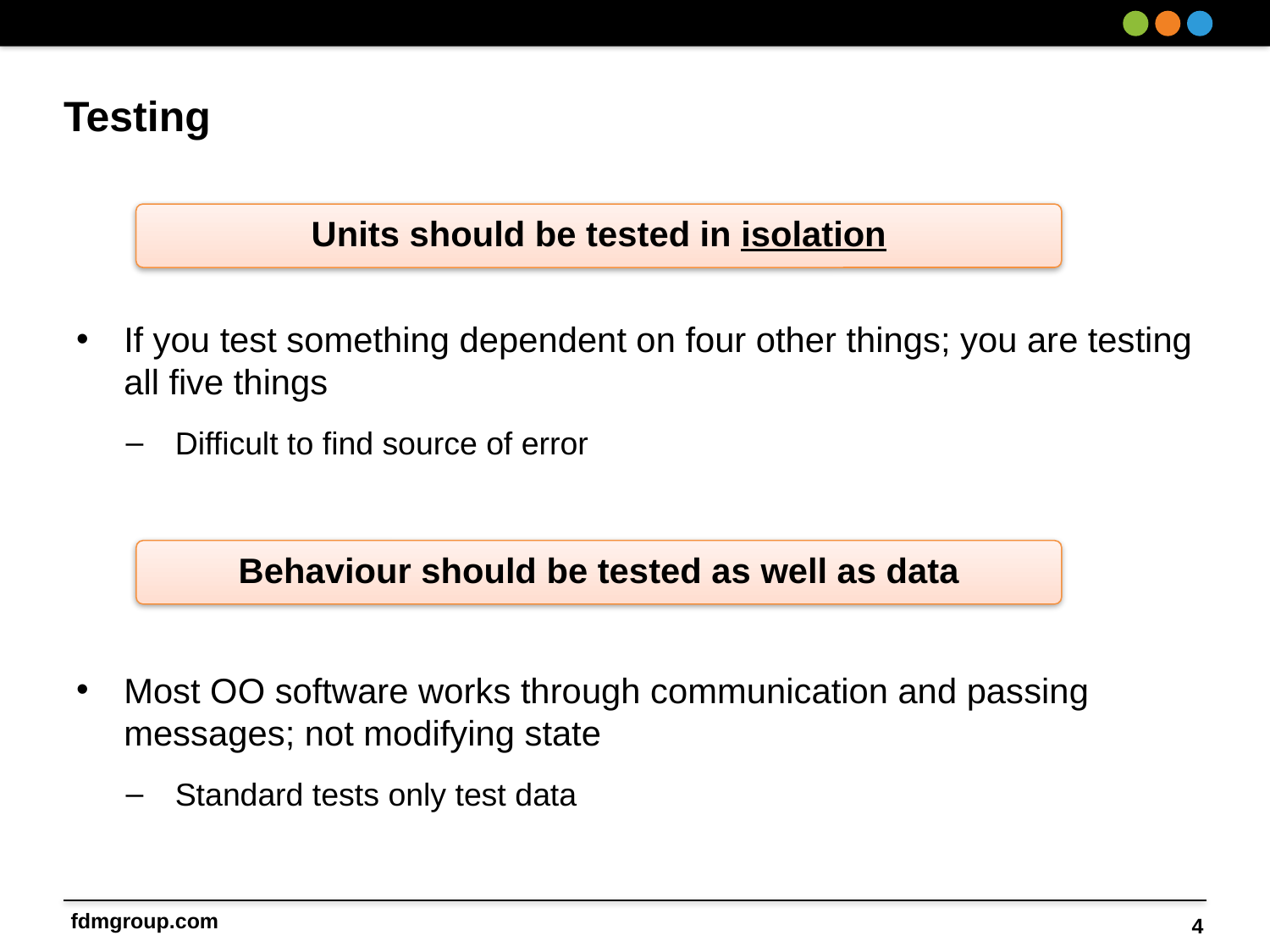

# Testing

If you test something dependent on four other things; you are testing all five things
Difficult to find source of error

Most OO software works through communication and passing messages; not modifying state
Standard tests only test data

Units should be tested in isolation
Behaviour should be tested as well as data
4